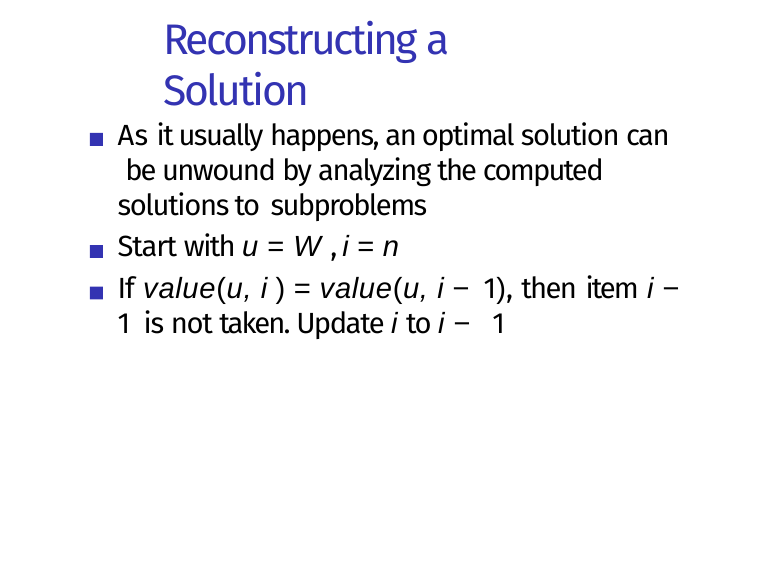

# Reconstructing a Solution
As it usually happens, an optimal solution can  be unwound by analyzing the computed  solutions to subproblems
Start with u = W , i = n
If value(u, i ) = value(u, i − 1), then item i − 1  is not taken. Update i to i − 1